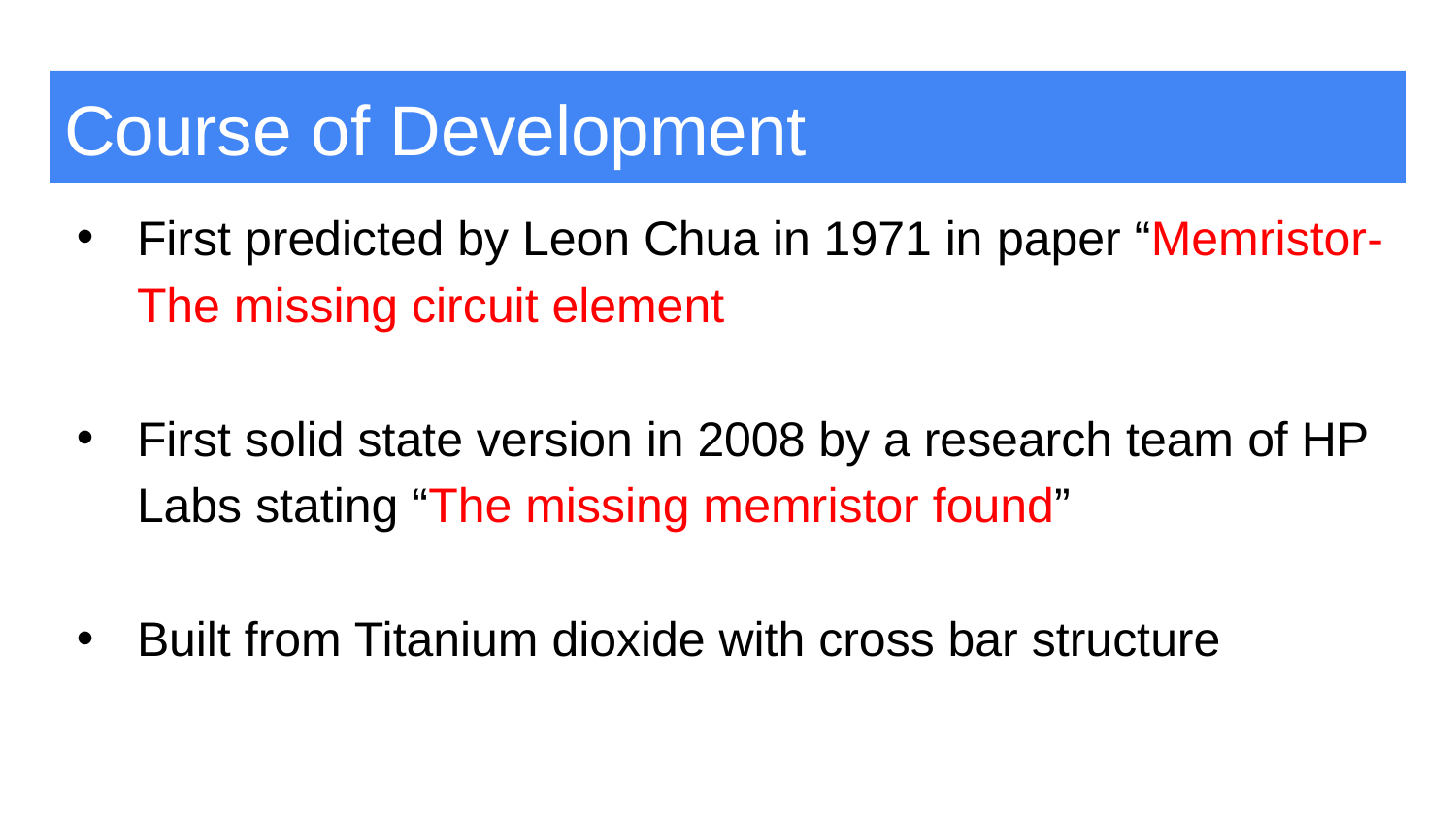

# Course of Development
First predicted by Leon Chua in 1971 in paper “Memristor-The missing circuit element

First solid state version in 2008 by a research team of HP Labs stating “The missing memristor found”

Built from Titanium dioxide with cross bar structure